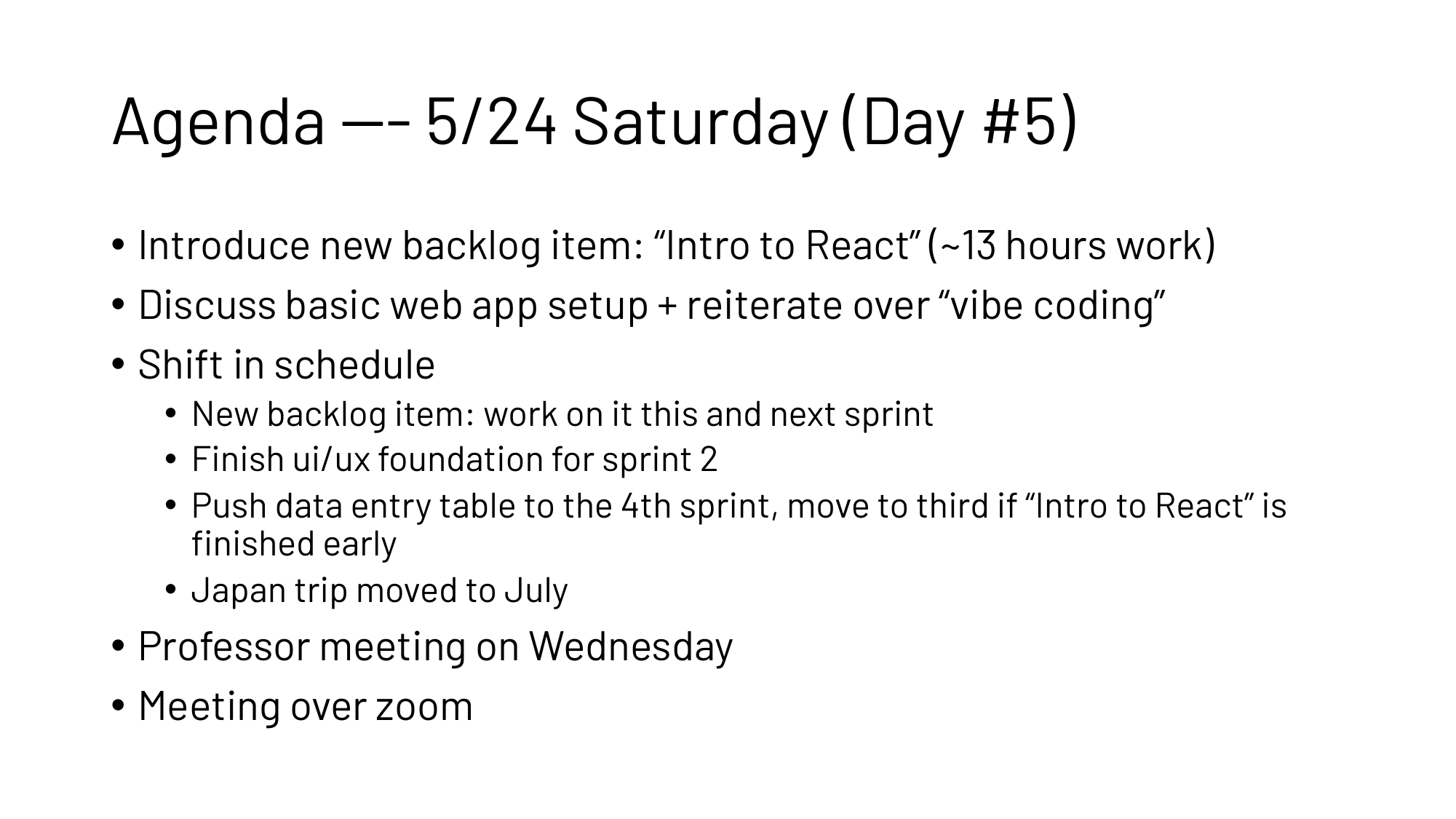

# Agenda --- 5/24 Saturday (Day #5)
Introduce new backlog item: “Intro to React” (~13 hours work)
Discuss basic web app setup + reiterate over “vibe coding”
Shift in schedule
New backlog item: work on it this and next sprint
Finish ui/ux foundation for sprint 2
Push data entry table to the 4th sprint, move to third if “Intro to React” is finished early
Japan trip moved to July
Professor meeting on Wednesday
Meeting over zoom